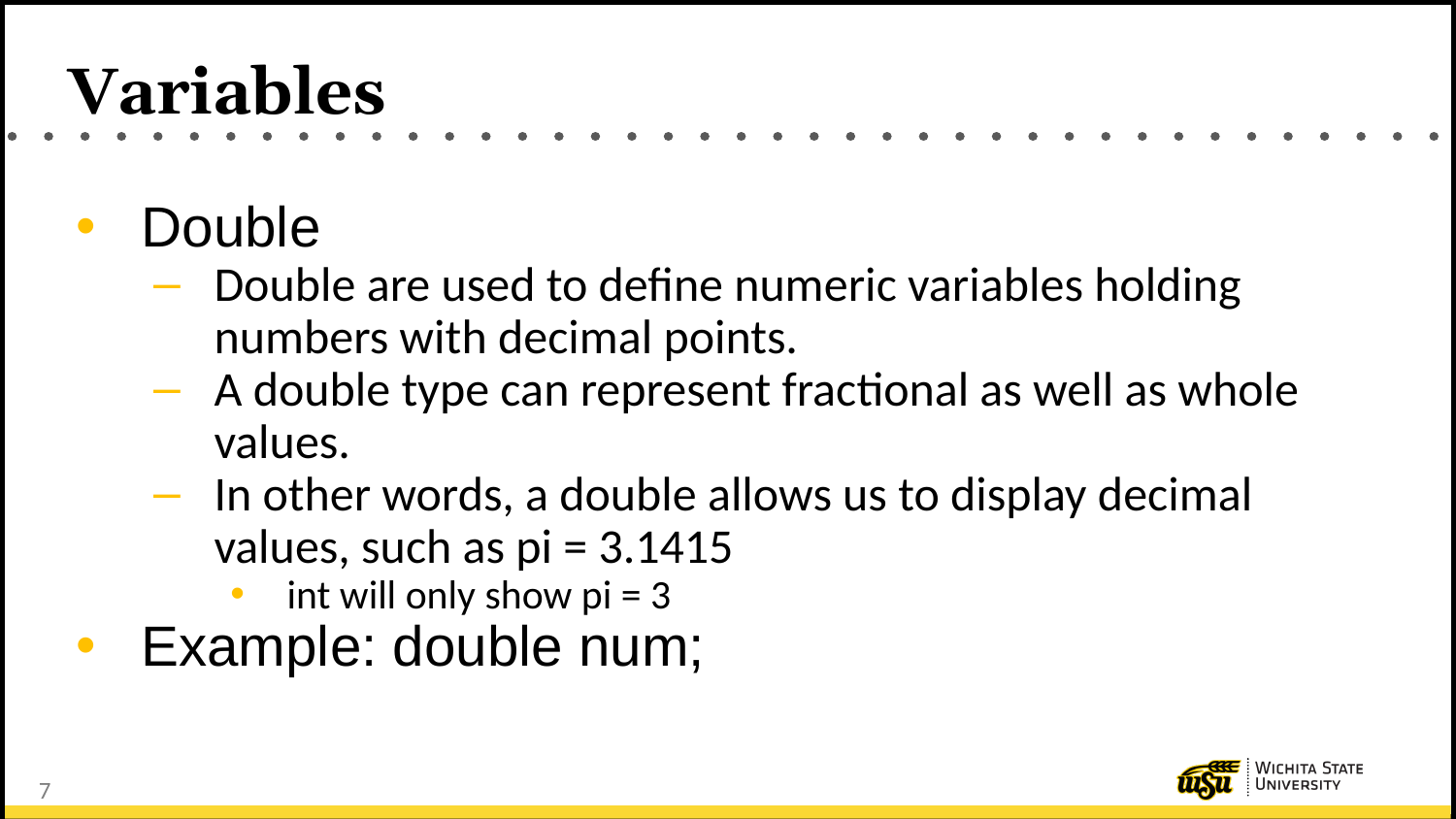

# Variables
Double
Double are used to define numeric variables holding numbers with decimal points.
A double type can represent fractional as well as whole values.
In other words, a double allows us to display decimal values, such as pi = 3.1415
int will only show pi = 3
Example: double num;